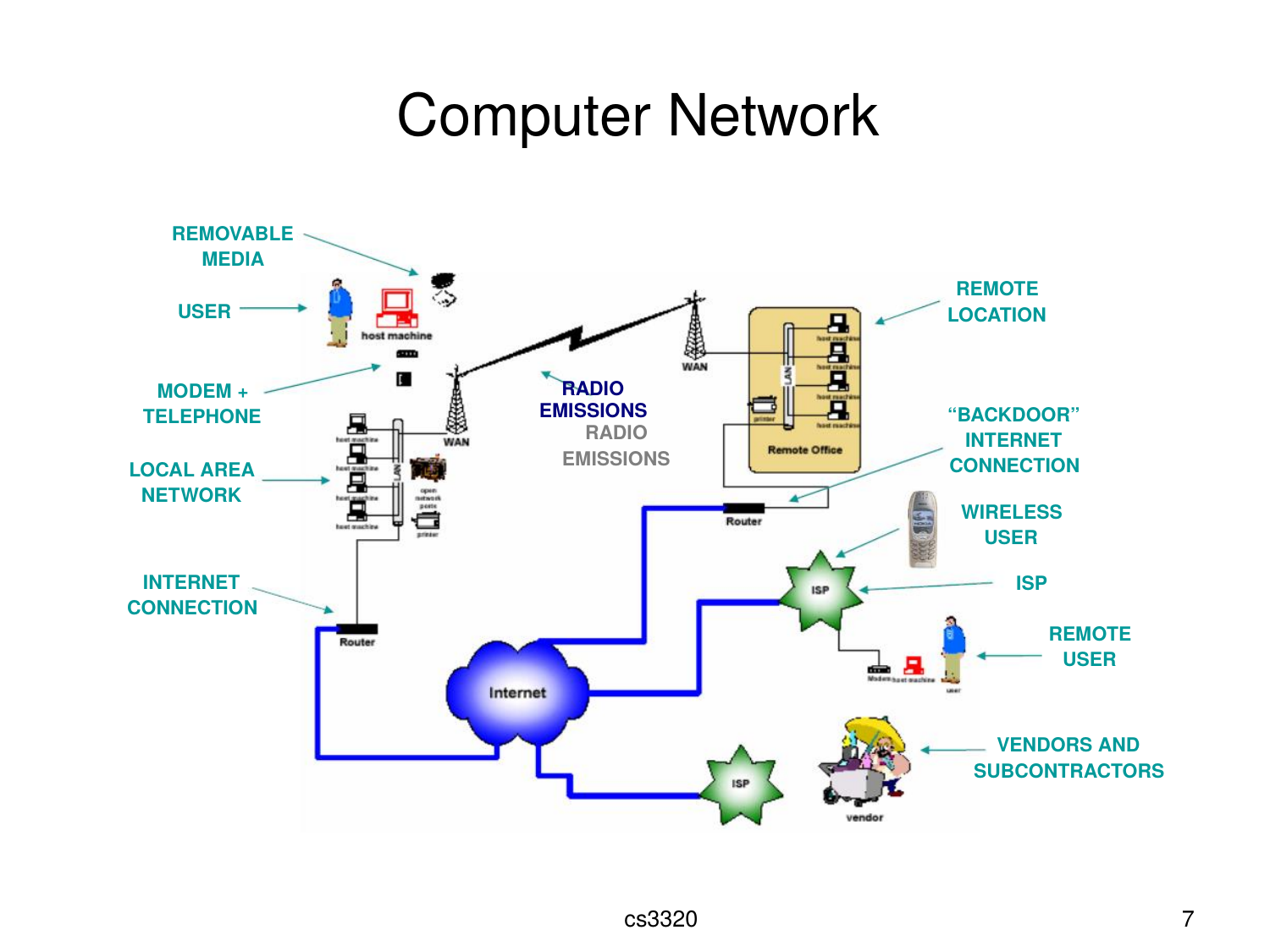

Computer Network
REMOVABLE
MEDIA

REMOTE
LOCATION
USER
RADIO
MODEM +
TELEPHONE
EMISSIONS
RADIO
EMISSIONS
“BACKDOOR”
INTERNET
CONNECTION
LOCAL AREA
NETWORK
WIRELESS
USER
INTERNET
CONNECTION
ISP
REMOTE
USER
VENDORS AND
SUBCONTRACTORS
cs3320
7